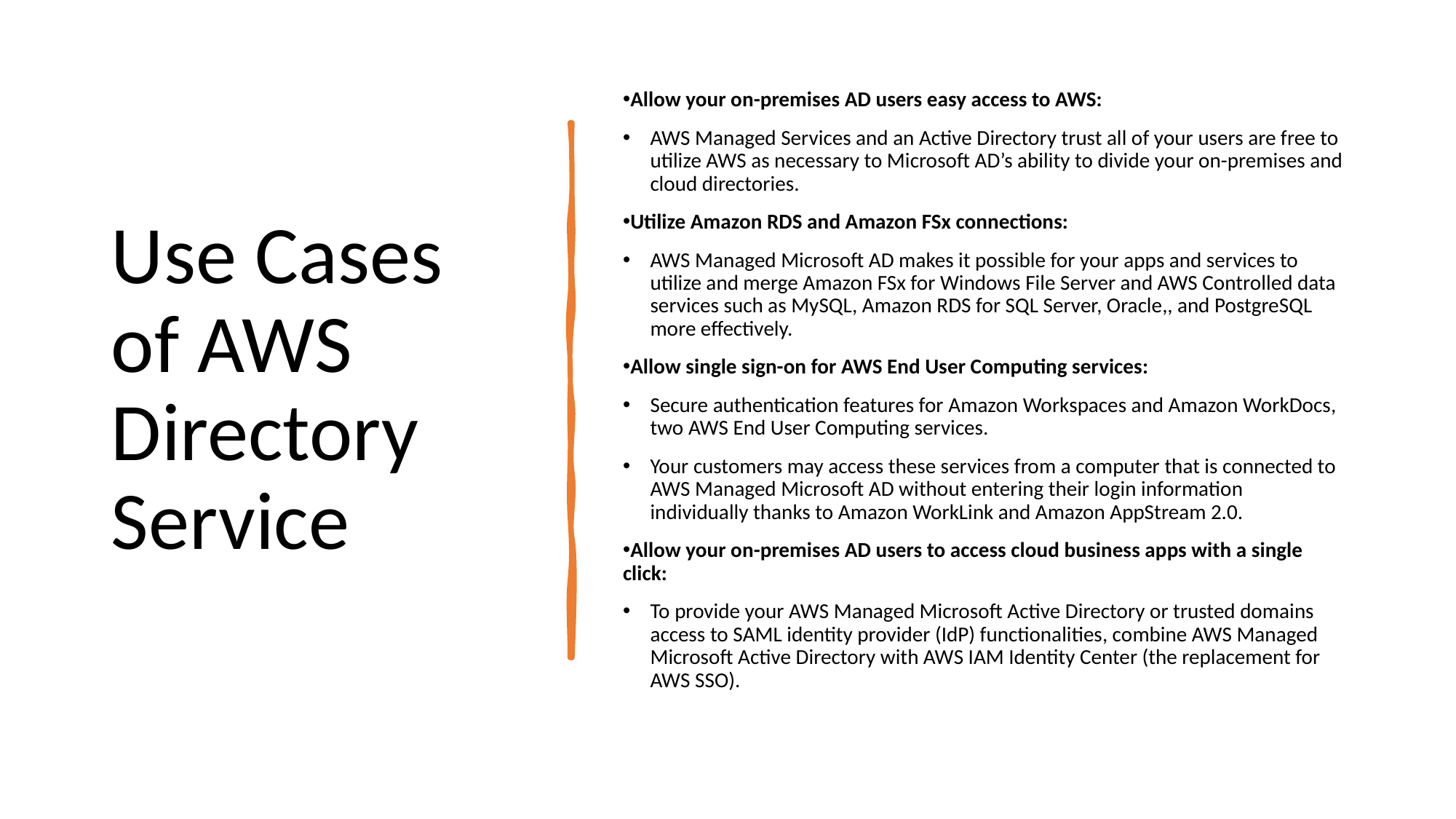

# Use Cases of AWS Directory Service
Allow your on-premises AD users easy access to AWS:
AWS Managed Services and an Active Directory trust all of your users are free to utilize AWS as necessary to Microsoft AD’s ability to divide your on-premises and cloud directories.
Utilize Amazon RDS and Amazon FSx connections:
AWS Managed Microsoft AD makes it possible for your apps and services to utilize and merge Amazon FSx for Windows File Server and AWS Controlled data services such as MySQL, Amazon RDS for SQL Server, Oracle,, and PostgreSQL more effectively.
Allow single sign-on for AWS End User Computing services:
Secure authentication features for Amazon Workspaces and Amazon WorkDocs, two AWS End User Computing services.
Your customers may access these services from a computer that is connected to AWS Managed Microsoft AD without entering their login information individually thanks to Amazon WorkLink and Amazon AppStream 2.0.
Allow your on-premises AD users to access cloud business apps with a single click:
To provide your AWS Managed Microsoft Active Directory or trusted domains access to SAML identity provider (IdP) functionalities, combine AWS Managed Microsoft Active Directory with AWS IAM Identity Center (the replacement for AWS SSO).